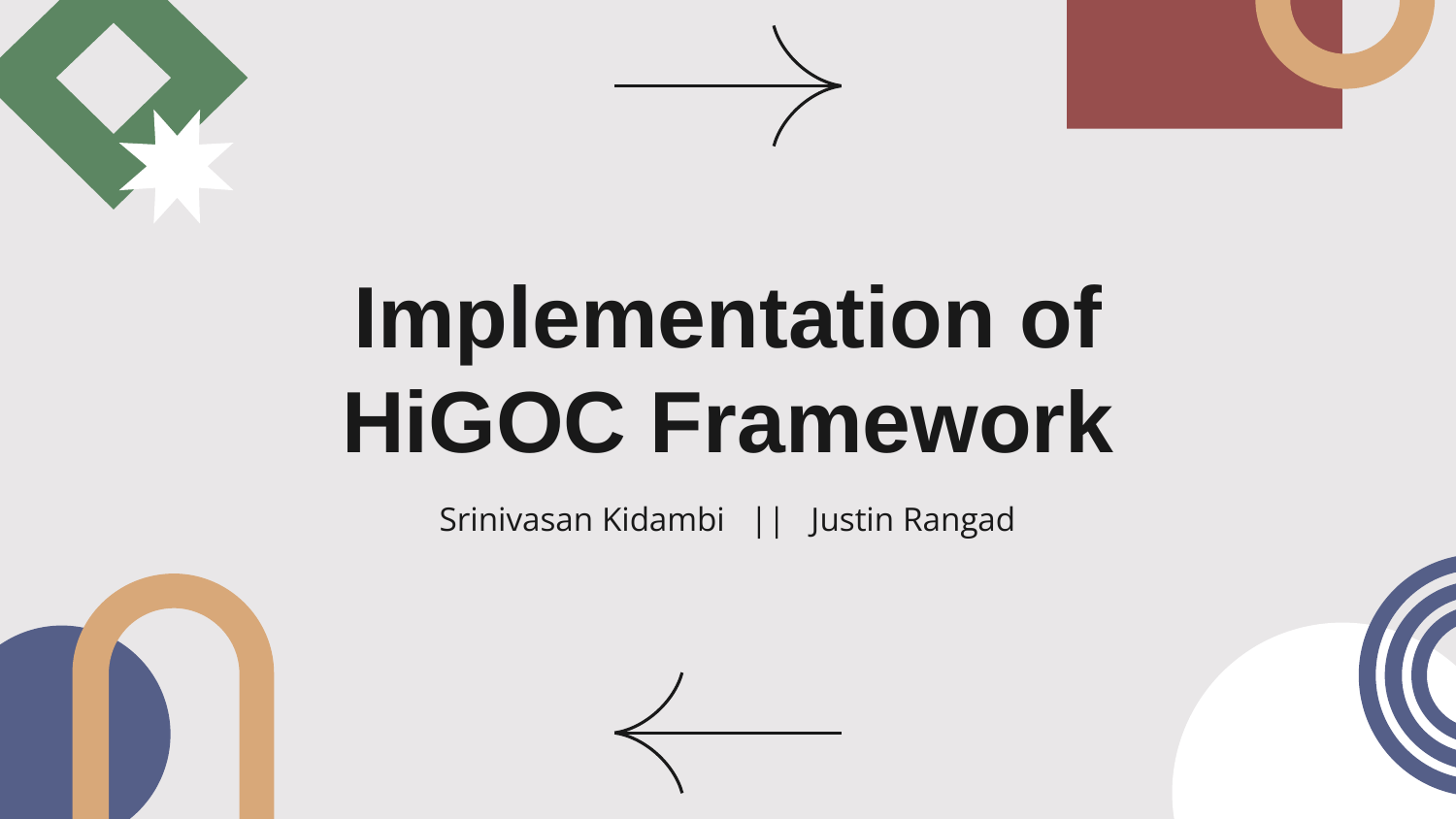

# Implementation of HiGOC Framework
Srinivasan Kidambi   ||   Justin Rangad